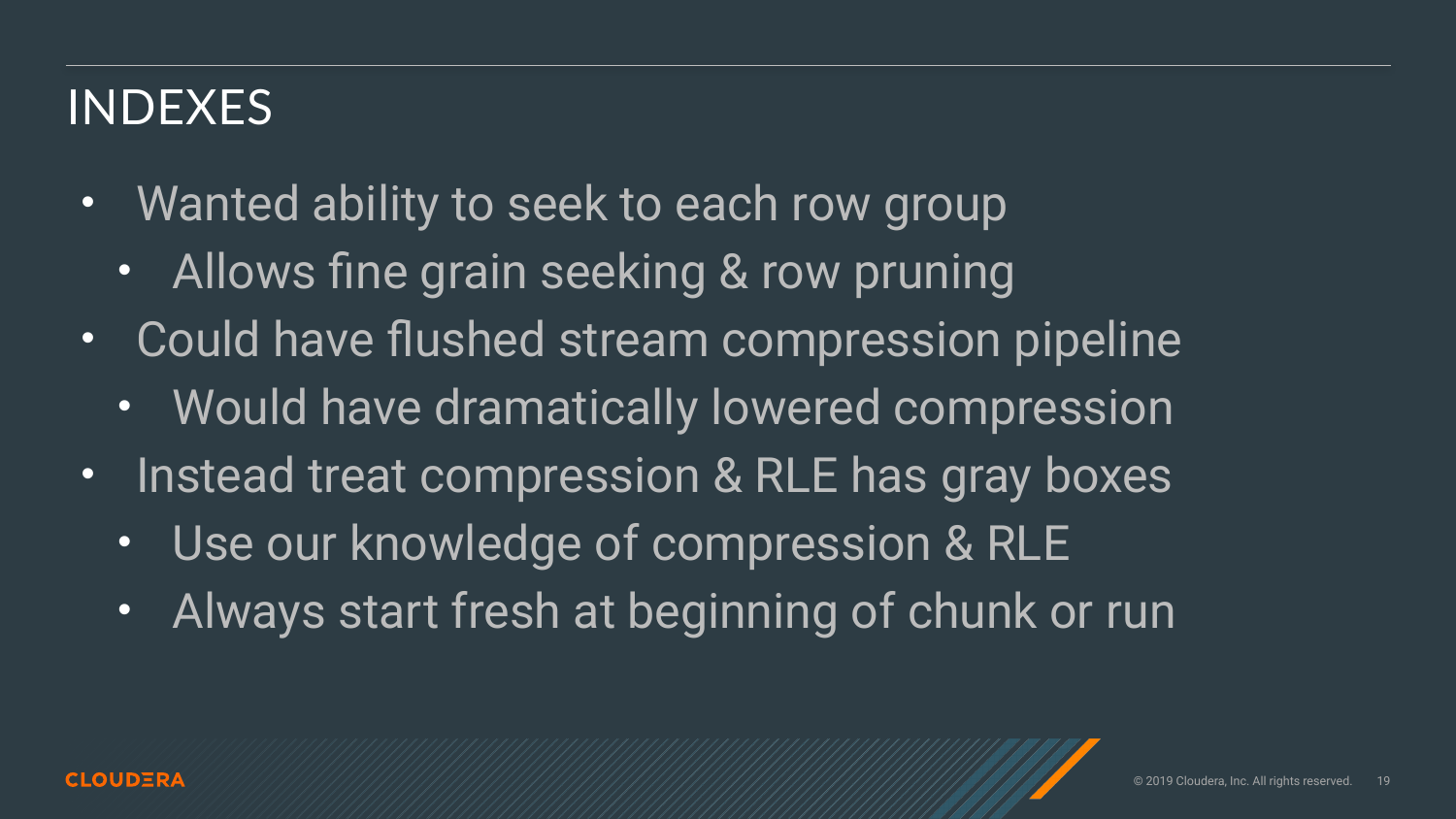

# Indexes
Wanted ability to seek to each row group
Allows fine grain seeking & row pruning
Could have flushed stream compression pipeline
Would have dramatically lowered compression
Instead treat compression & RLE has gray boxes
Use our knowledge of compression & RLE
Always start fresh at beginning of chunk or run